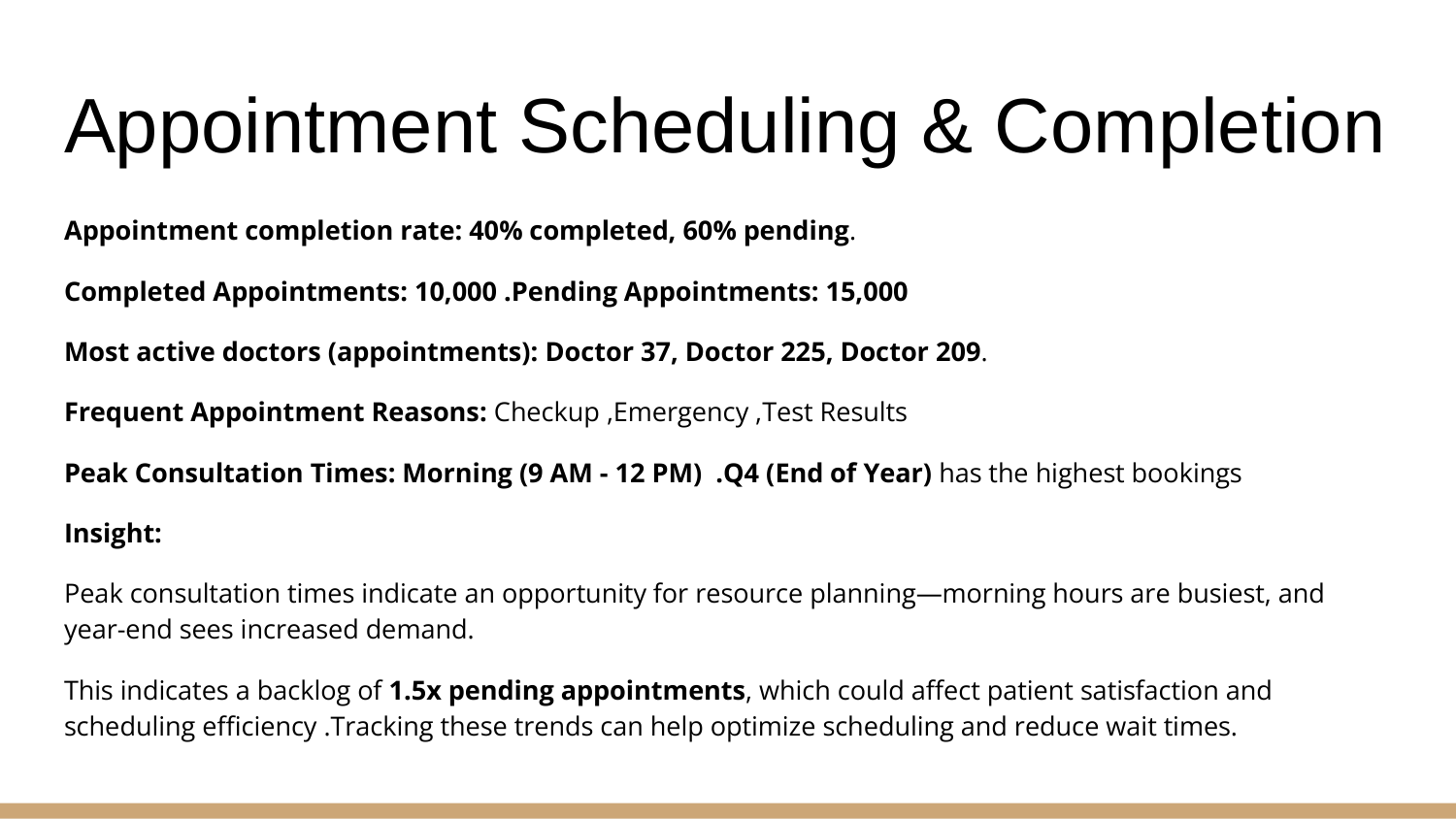

# Appointment Scheduling & Completion
Appointment completion rate: 40% completed, 60% pending.
Completed Appointments: 10,000 .Pending Appointments: 15,000
Most active doctors (appointments): Doctor 37, Doctor 225, Doctor 209.
Frequent Appointment Reasons: Checkup ,Emergency ,Test Results
Peak Consultation Times: Morning (9 AM - 12 PM)  .Q4 (End of Year) has the highest bookings
Insight:
Peak consultation times indicate an opportunity for resource planning—morning hours are busiest, and year-end sees increased demand.
This indicates a backlog of 1.5x pending appointments, which could affect patient satisfaction and scheduling efficiency .Tracking these trends can help optimize scheduling and reduce wait times.